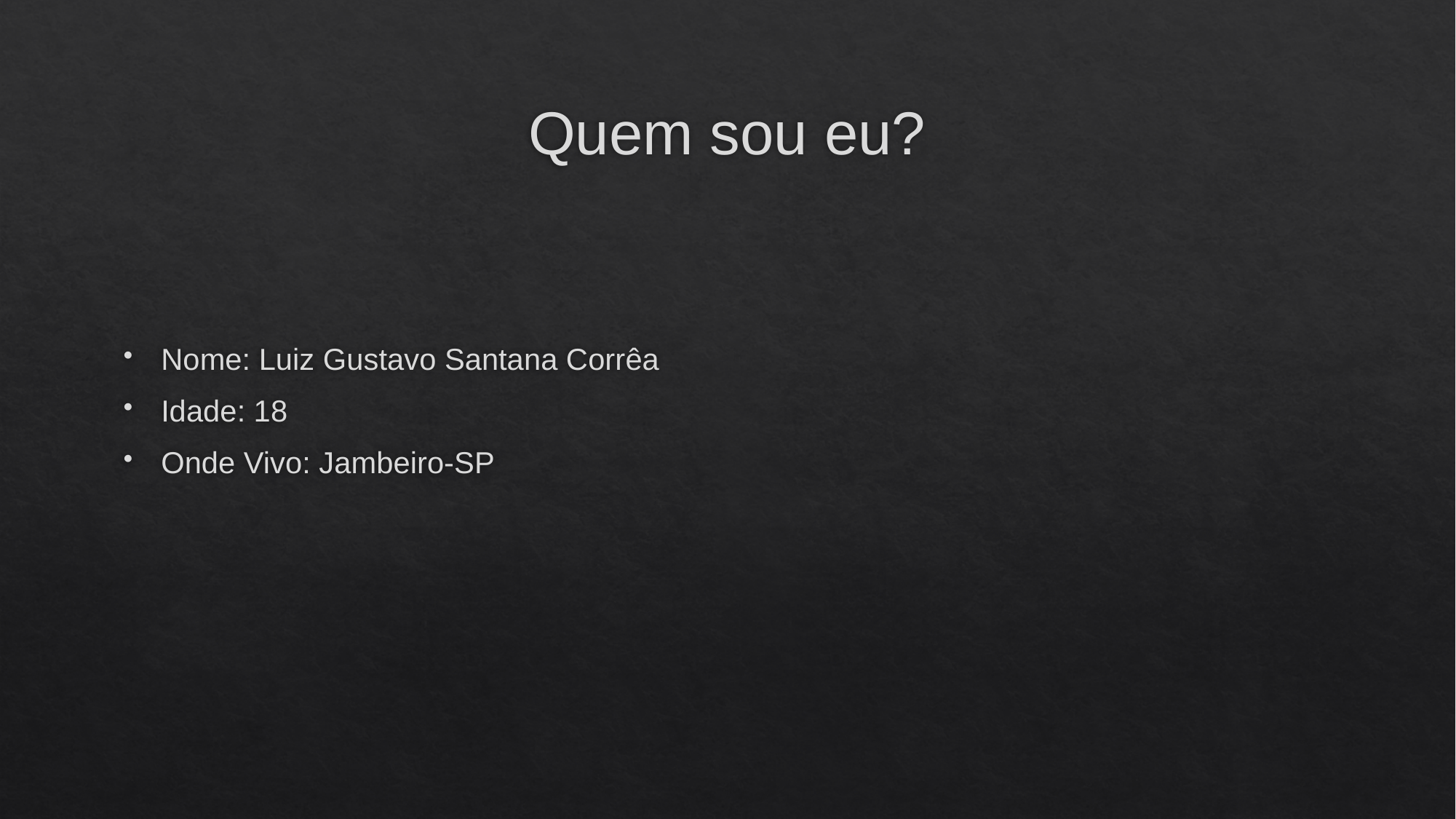

# Quem sou eu?
Nome: Luiz Gustavo Santana Corrêa
Idade: 18
Onde Vivo: Jambeiro-SP